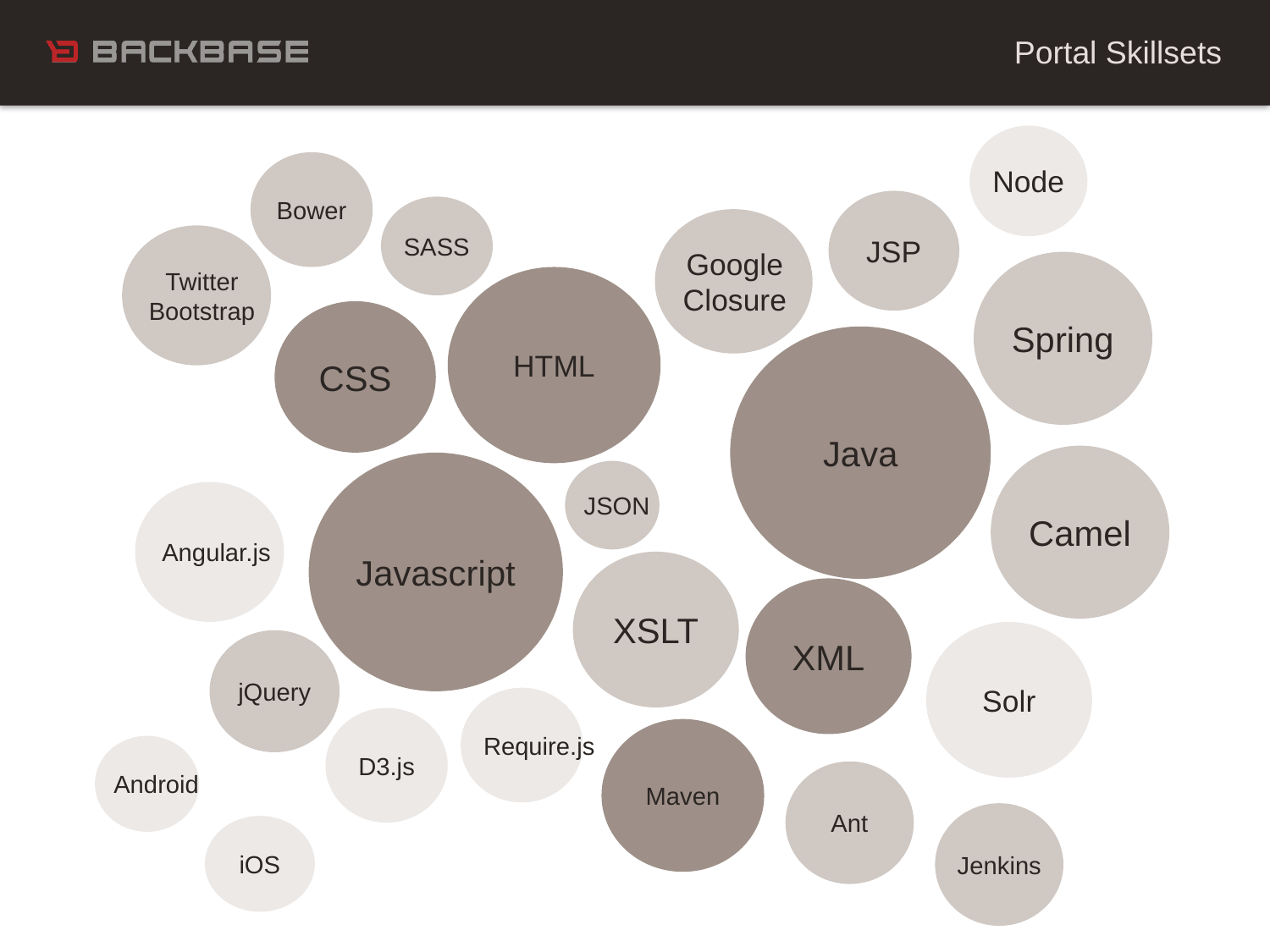

Portal Skillsets
Node
Solr
Bower
JSP
Google
Closure
Spring
JSON
XSLT
jQuery
SASS
Twitter
Bootstrap
HTML
CSS
Java
Javascript
XML
Maven
Camel
Angular.js
Require.js
D3.js
Android
Ant
Jenkins
iOS